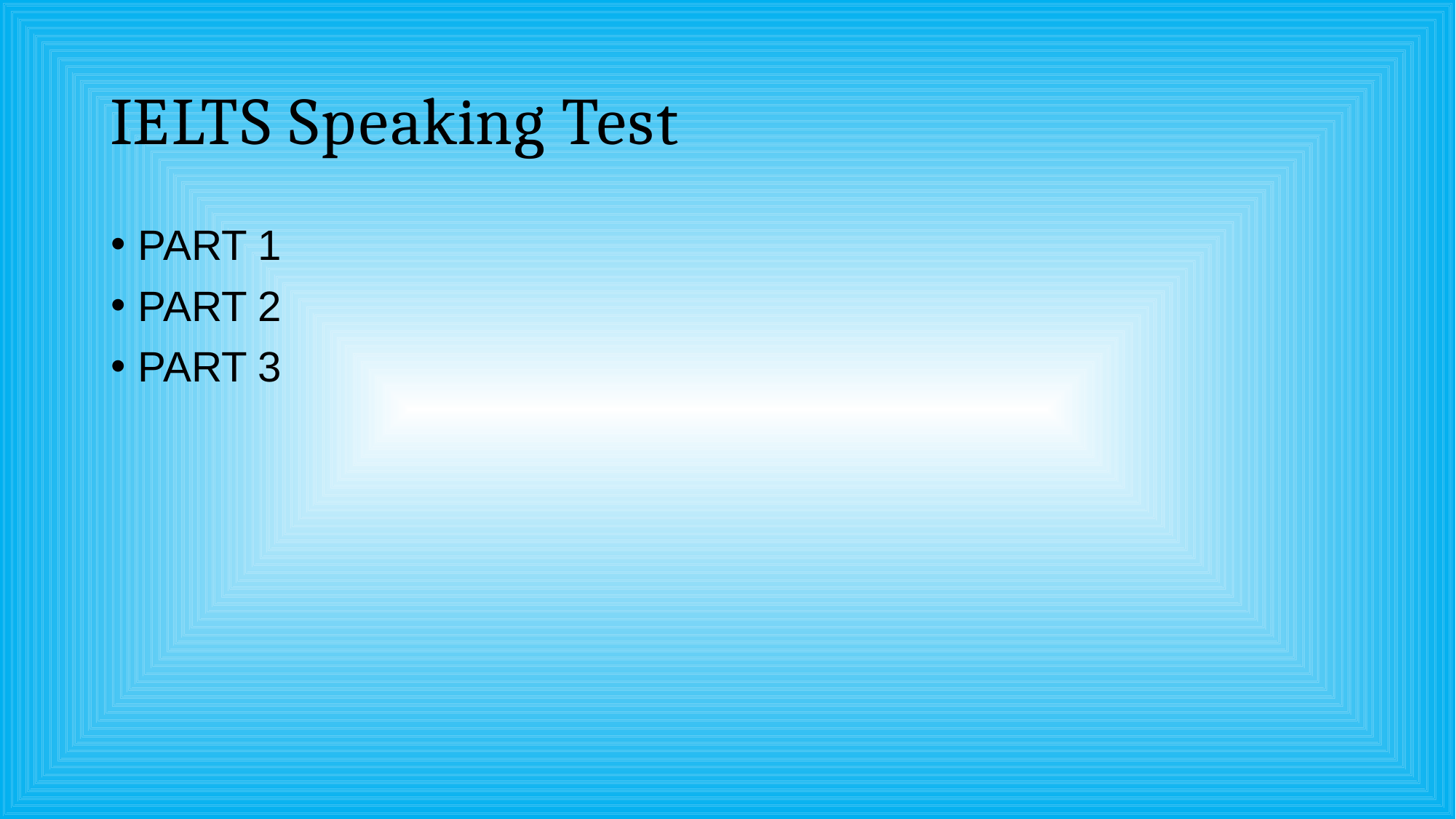

# IELTS Speaking Test
PART 1
PART 2
PART 3